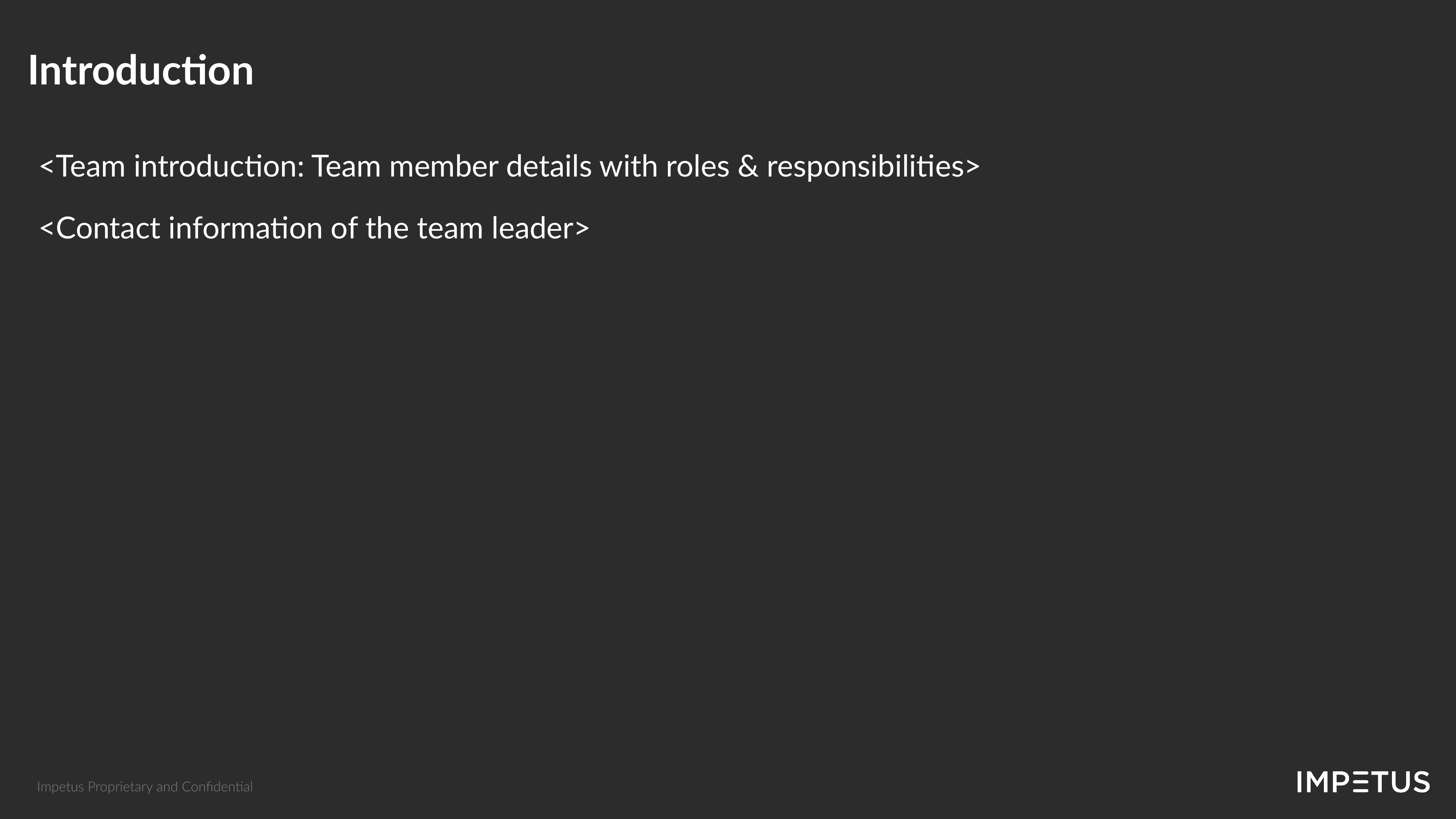

Introduction
<Team introduction: Team member details with roles & responsibilities>
<Contact information of the team leader>